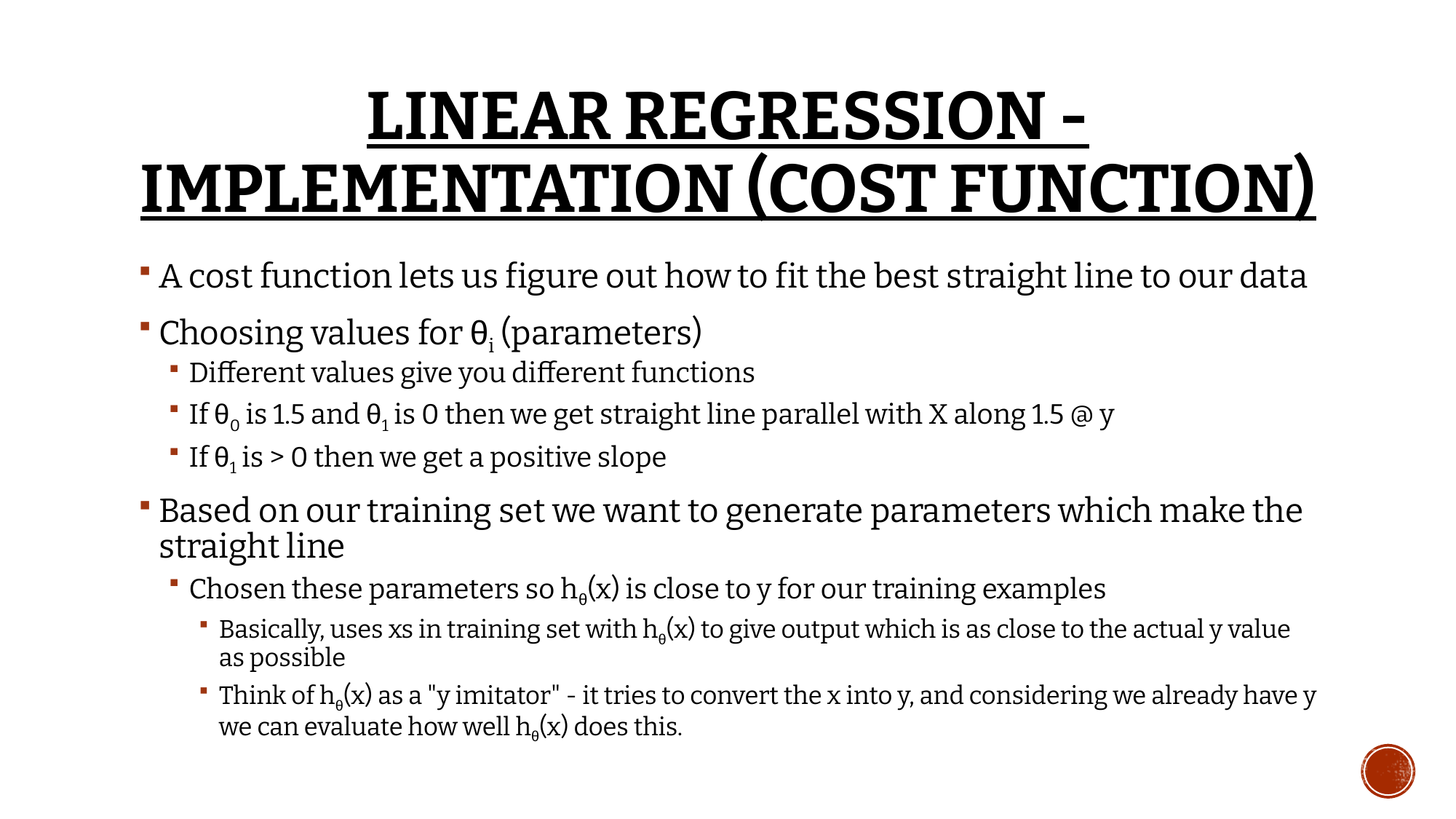

# Linear regression - implementation (cost function)
A cost function lets us figure out how to fit the best straight line to our data
Choosing values for θi (parameters)
Different values give you different functions
If θ0 is 1.5 and θ1 is 0 then we get straight line parallel with X along 1.5 @ y
If θ1 is > 0 then we get a positive slope
Based on our training set we want to generate parameters which make the straight line
Chosen these parameters so hθ(x) is close to y for our training examples
Basically, uses xs in training set with hθ(x) to give output which is as close to the actual y value as possible
Think of hθ(x) as a "y imitator" - it tries to convert the x into y, and considering we already have y we can evaluate how well hθ(x) does this.